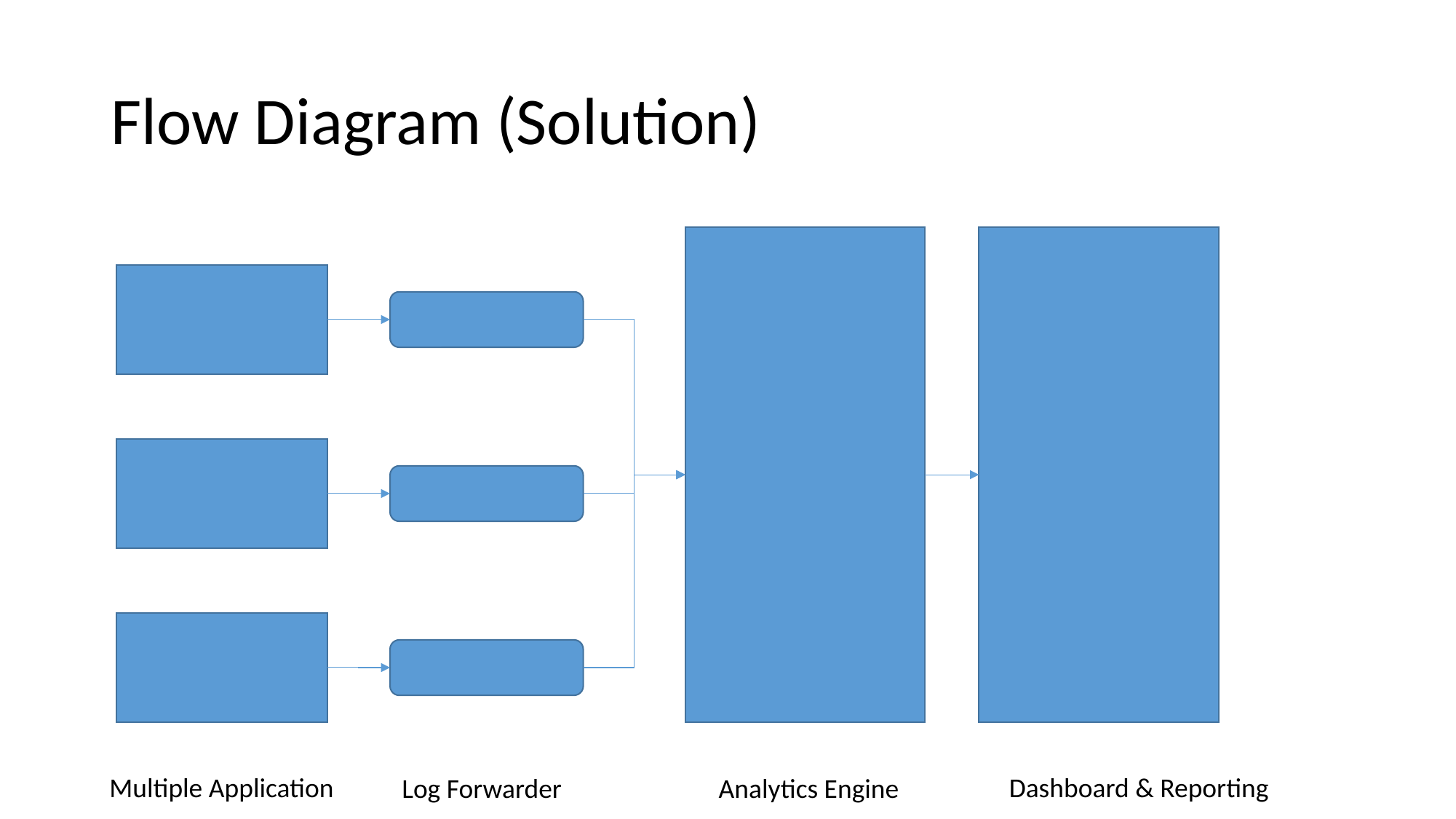

# Flow Diagram (Solution)

Multiple Application
Dashboard & Reporting
Log Forwarder
Analytics Engine